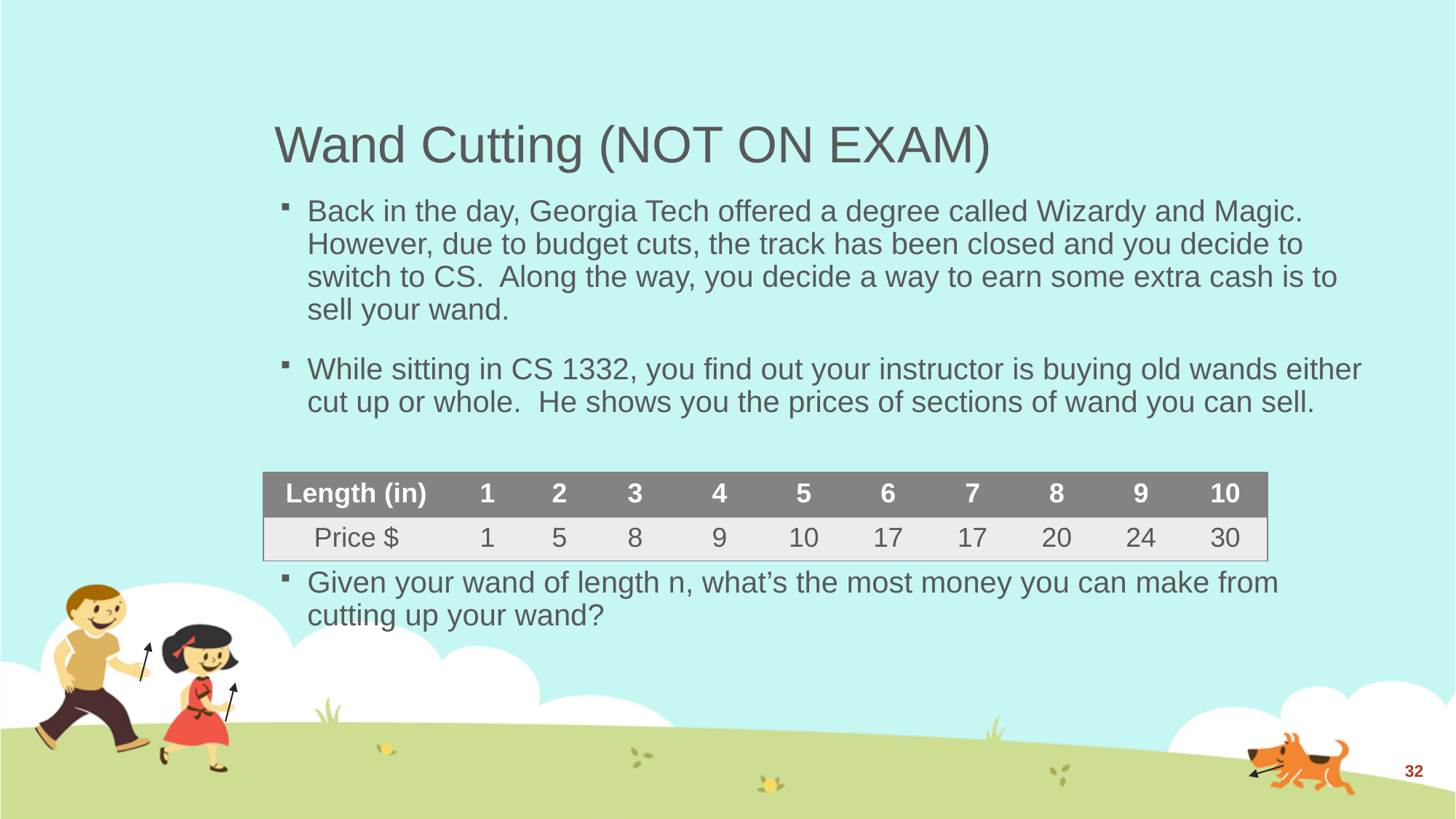

# Wand Cutting (NOT ON EXAM)
Back in the day, Georgia Tech offered a degree called Wizardy and Magic.  However, due to budget cuts, the track has been closed and you decide to switch to CS.  Along the way, you decide a way to earn some extra cash is to sell your wand.
While sitting in CS 1332, you find out your instructor is buying old wands either cut up or whole.  He shows you the prices of sections of wand you can sell.

Given your wand of length n, what’s the most money you can make from cutting up your wand?
| Length (in) | 1 | 2 | 3 | 4 | 5 | 6 | 7 | 8 | 9 | 10 |
| --- | --- | --- | --- | --- | --- | --- | --- | --- | --- | --- |
| Price $ | 1 | 5 | 8 | 9 | 10 | 17 | 17 | 20 | 24 | 30 |
32